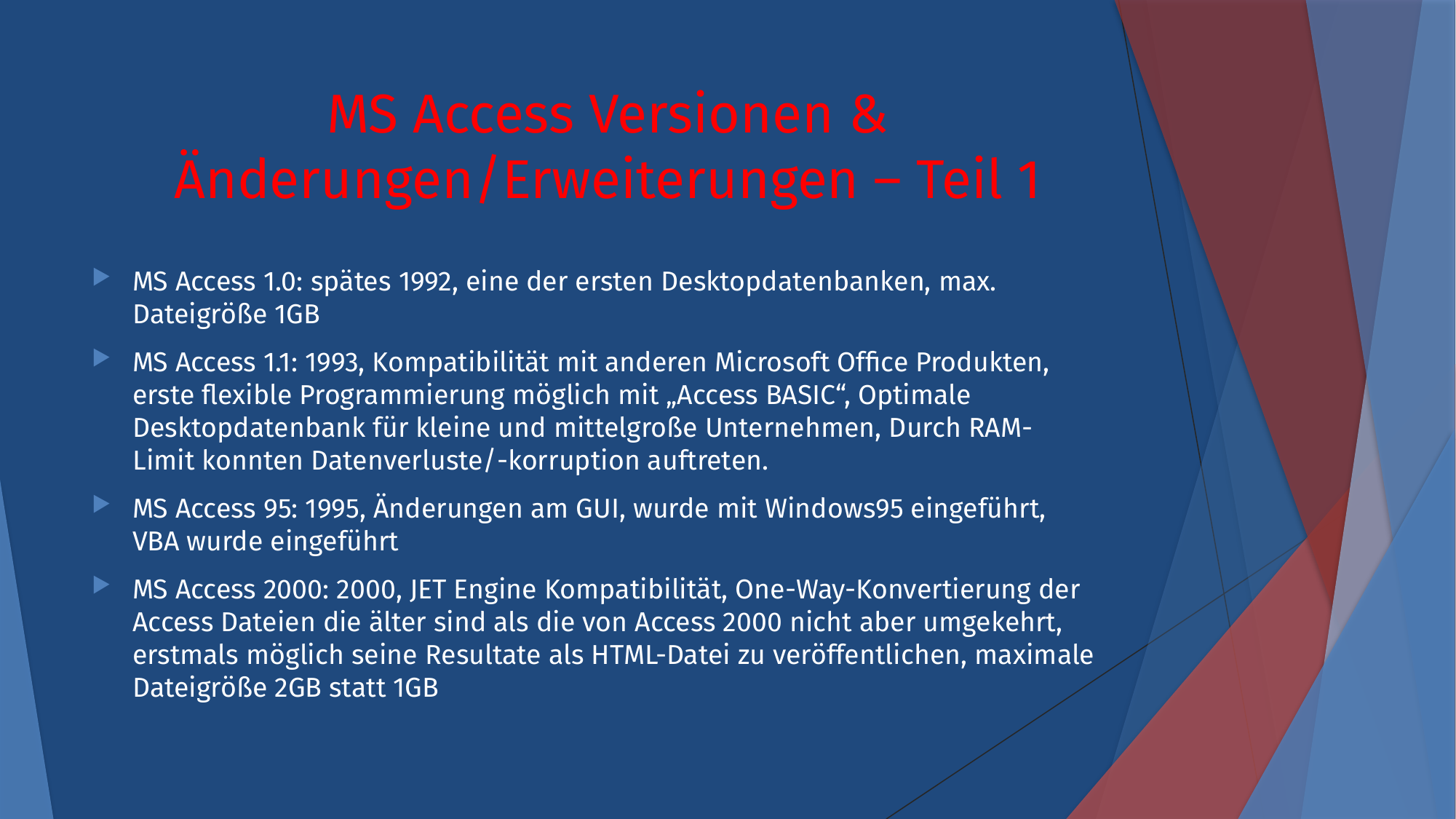

# MS Access Versionen & Änderungen/Erweiterungen – Teil 1
MS Access 1.0: spätes 1992, eine der ersten Desktopdatenbanken, max. Dateigröße 1GB
MS Access 1.1: 1993, Kompatibilität mit anderen Microsoft Office Produkten, erste flexible Programmierung möglich mit „Access BASIC“, Optimale Desktopdatenbank für kleine und mittelgroße Unternehmen, Durch RAM-Limit konnten Datenverluste/-korruption auftreten.
MS Access 95: 1995, Änderungen am GUI, wurde mit Windows95 eingeführt, VBA wurde eingeführt
MS Access 2000: 2000, JET Engine Kompatibilität, One-Way-Konvertierung der Access Dateien die älter sind als die von Access 2000 nicht aber umgekehrt, erstmals möglich seine Resultate als HTML-Datei zu veröffentlichen, maximale Dateigröße 2GB statt 1GB